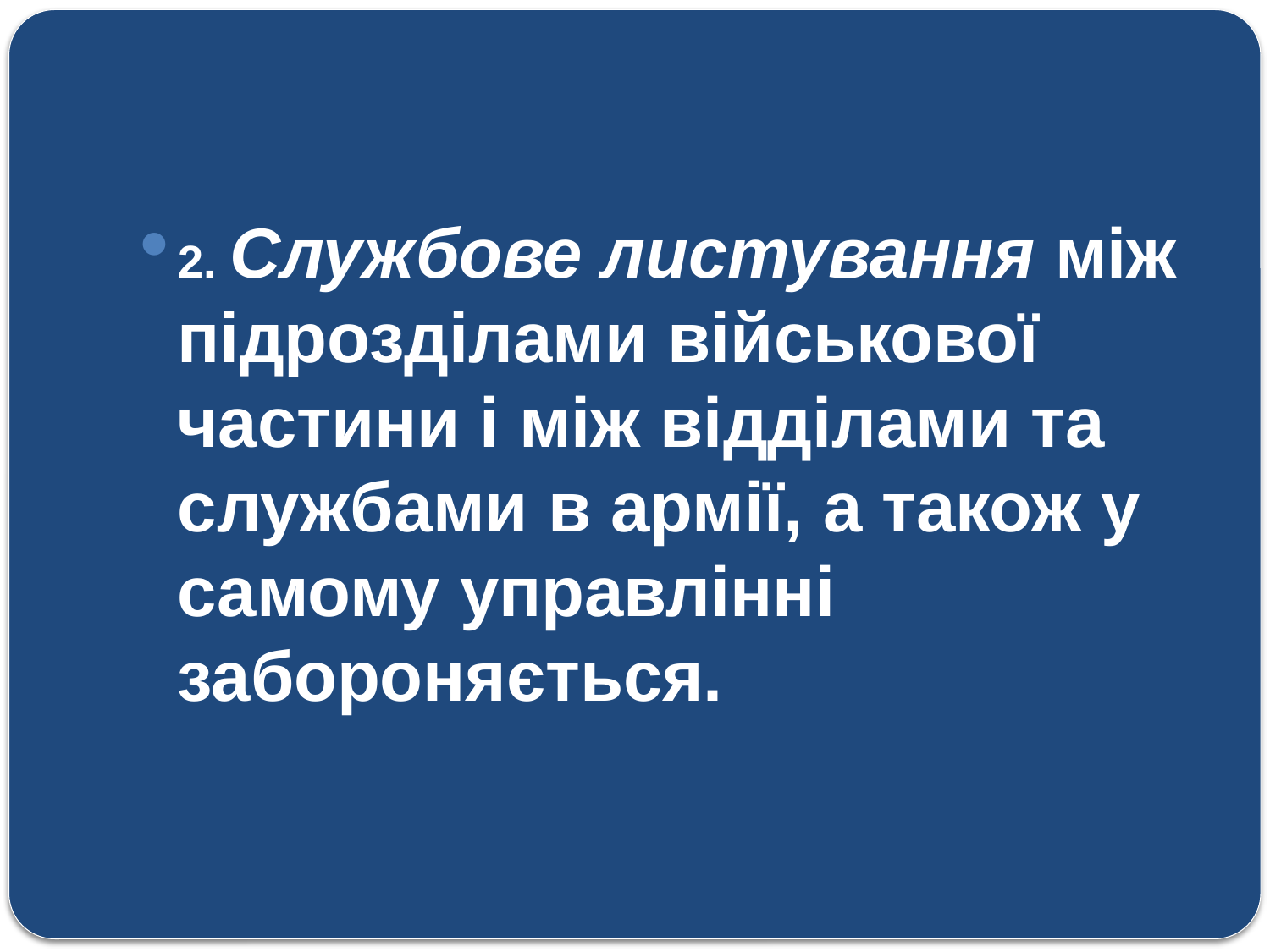

#
2. Службове листування між підрозділами військової частини і між відділами та службами в армії, а також у самому управлінні забороняється.